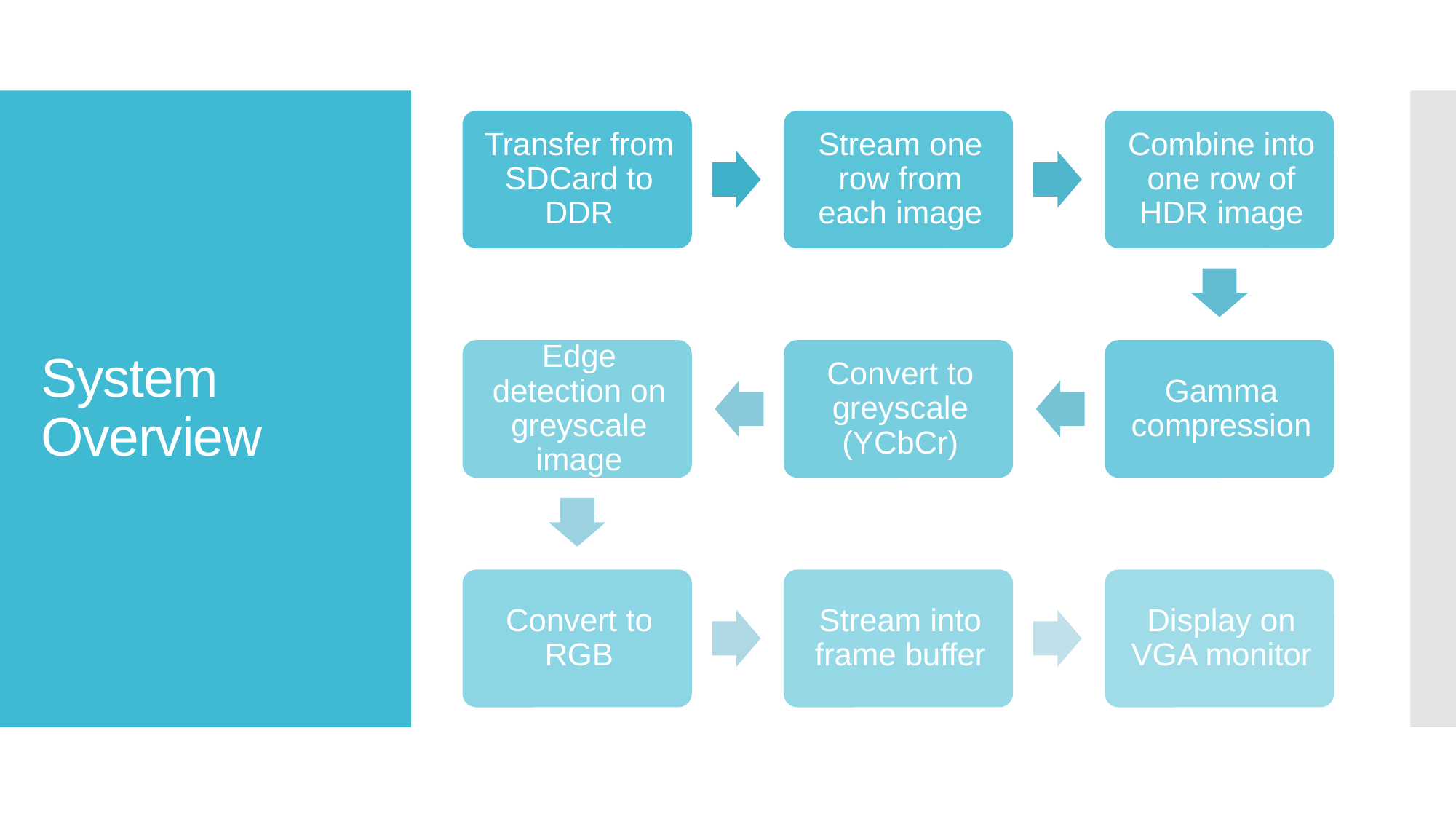

Transfer from SDCard to DDR

Stream one row from each image

Combine into one row of HDR image

Gamma compression

Convert to greyscale (YCbCr)

Edge detection on greyscale image

Convert to RGB

Stream into frame buffer

Display on VGA monitor
# System Overview